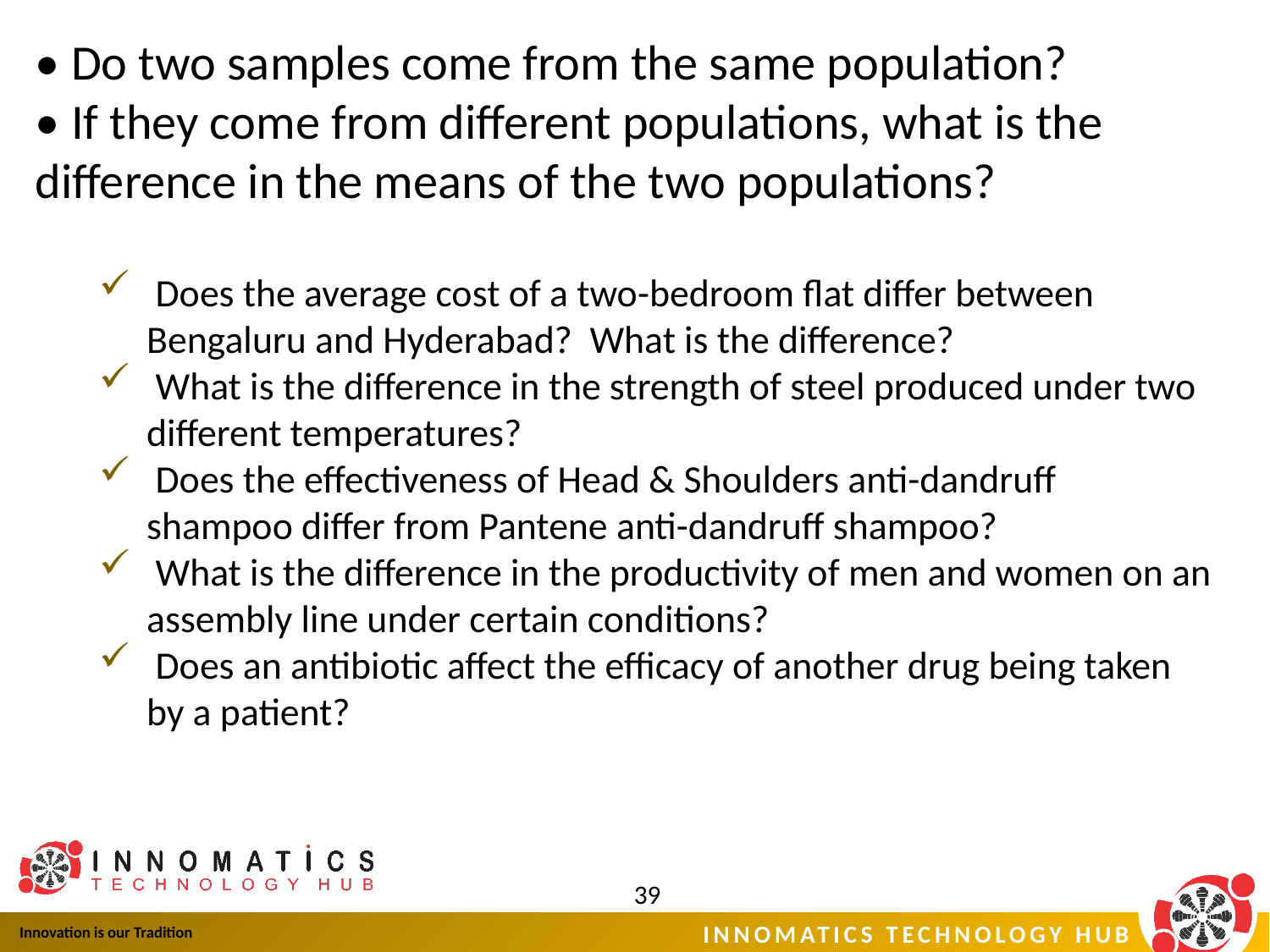

• Do two samples come from the same population?
• If they come from different populations, what is the difference in the means of the two populations?

 Does the average cost of a two-bedroom flat differ between Bengaluru and Hyderabad?  What is the difference?
 What is the difference in the strength of steel produced under two   different temperatures?
 Does the effectiveness of Head & Shoulders anti-dandruff  shampoo differ from Pantene anti-dandruff shampoo?
 What is the difference in the productivity of men and women on an assembly line under certain conditions?
 Does an antibiotic affect the efficacy of another drug being taken by a patient?